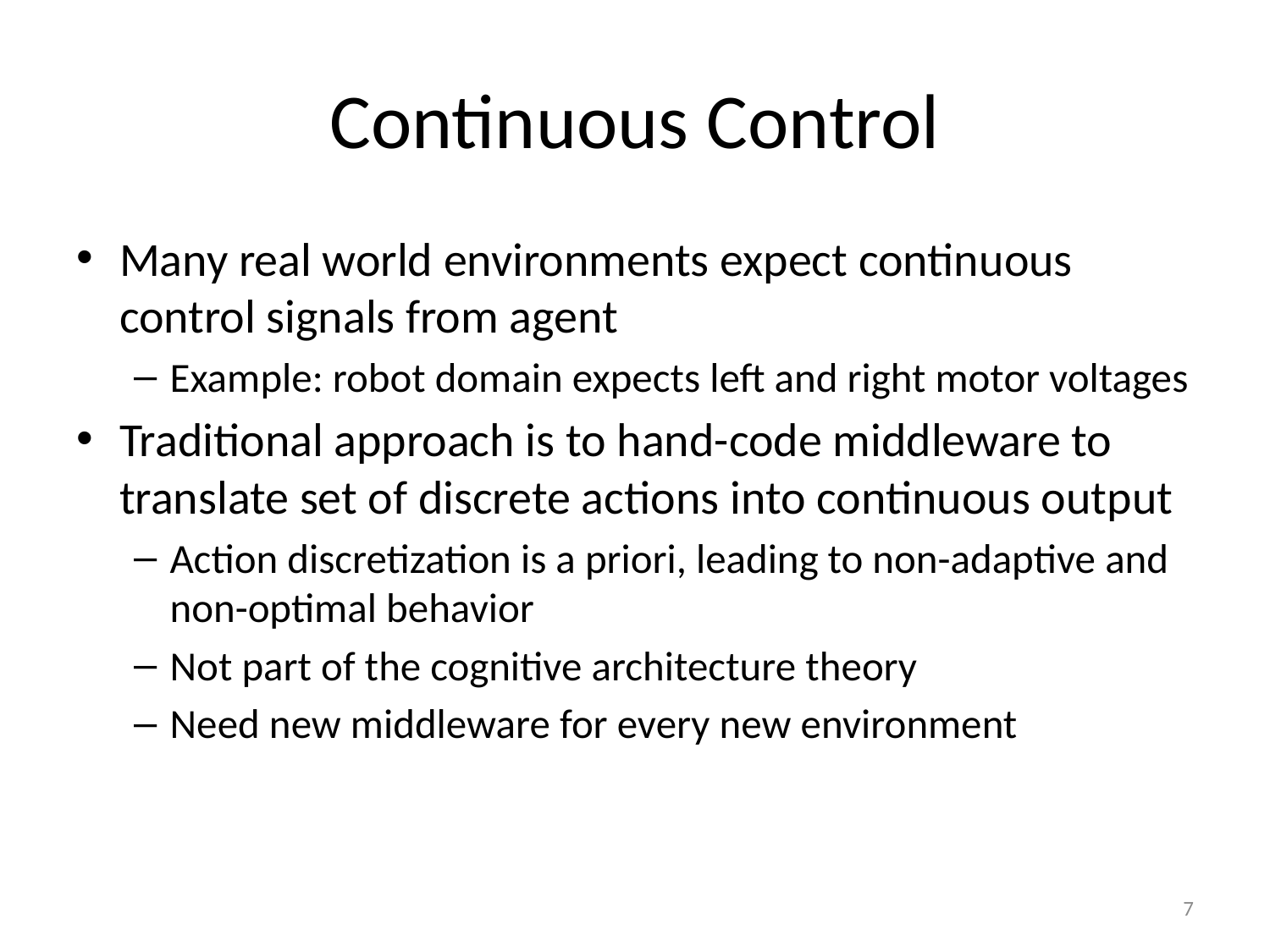

# Continuous Control
Many real world environments expect continuous control signals from agent
Example: robot domain expects left and right motor voltages
Traditional approach is to hand-code middleware to translate set of discrete actions into continuous output
Action discretization is a priori, leading to non-adaptive and non-optimal behavior
Not part of the cognitive architecture theory
Need new middleware for every new environment
7